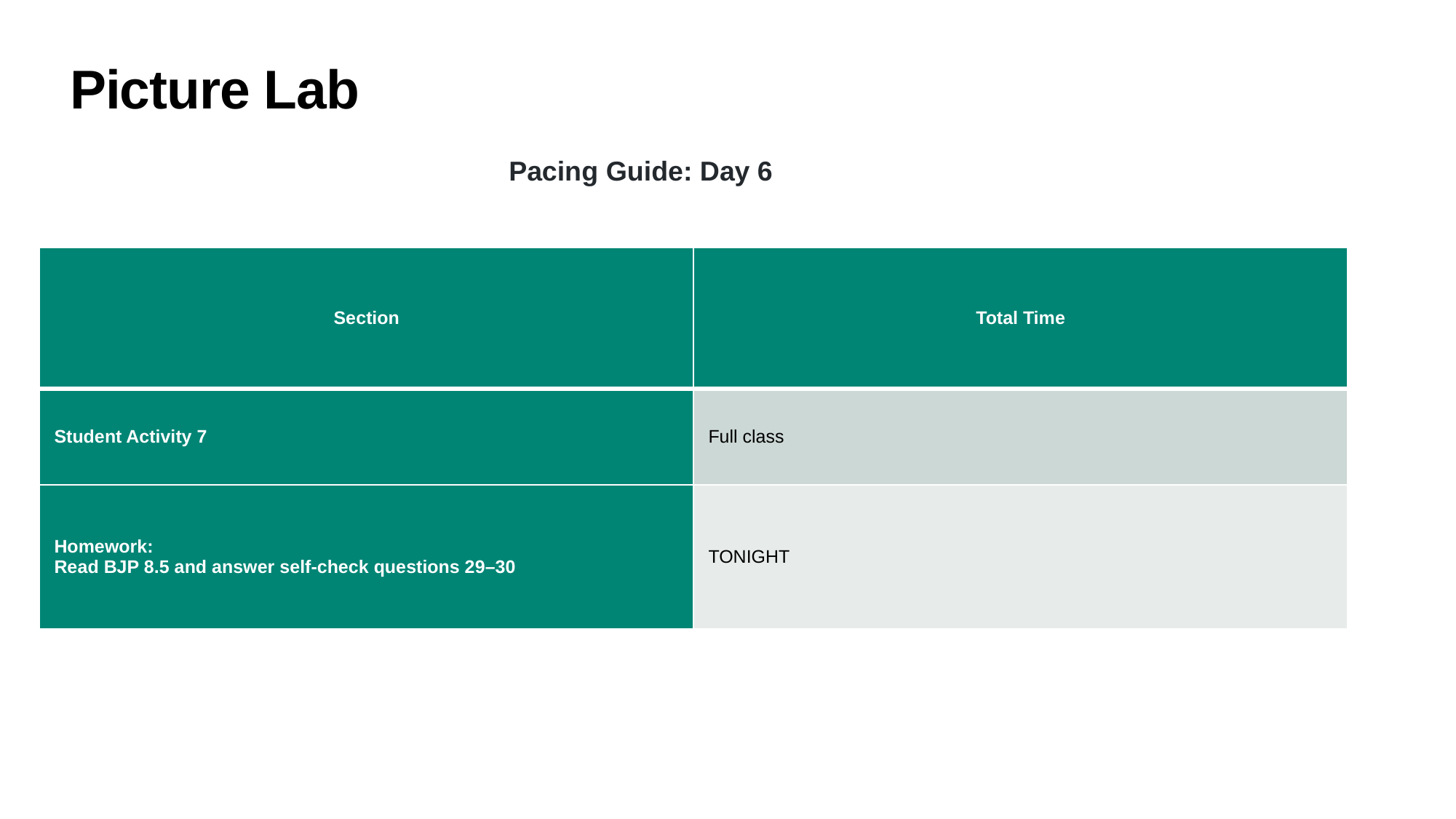

# Picture Lab
Pacing Guide: Day 6
| Section | Total Time |
| --- | --- |
| Student Activity 7 | Full class |
| Homework: Read BJP 8.5 and answer self-check questions 29–30 | TONIGHT |